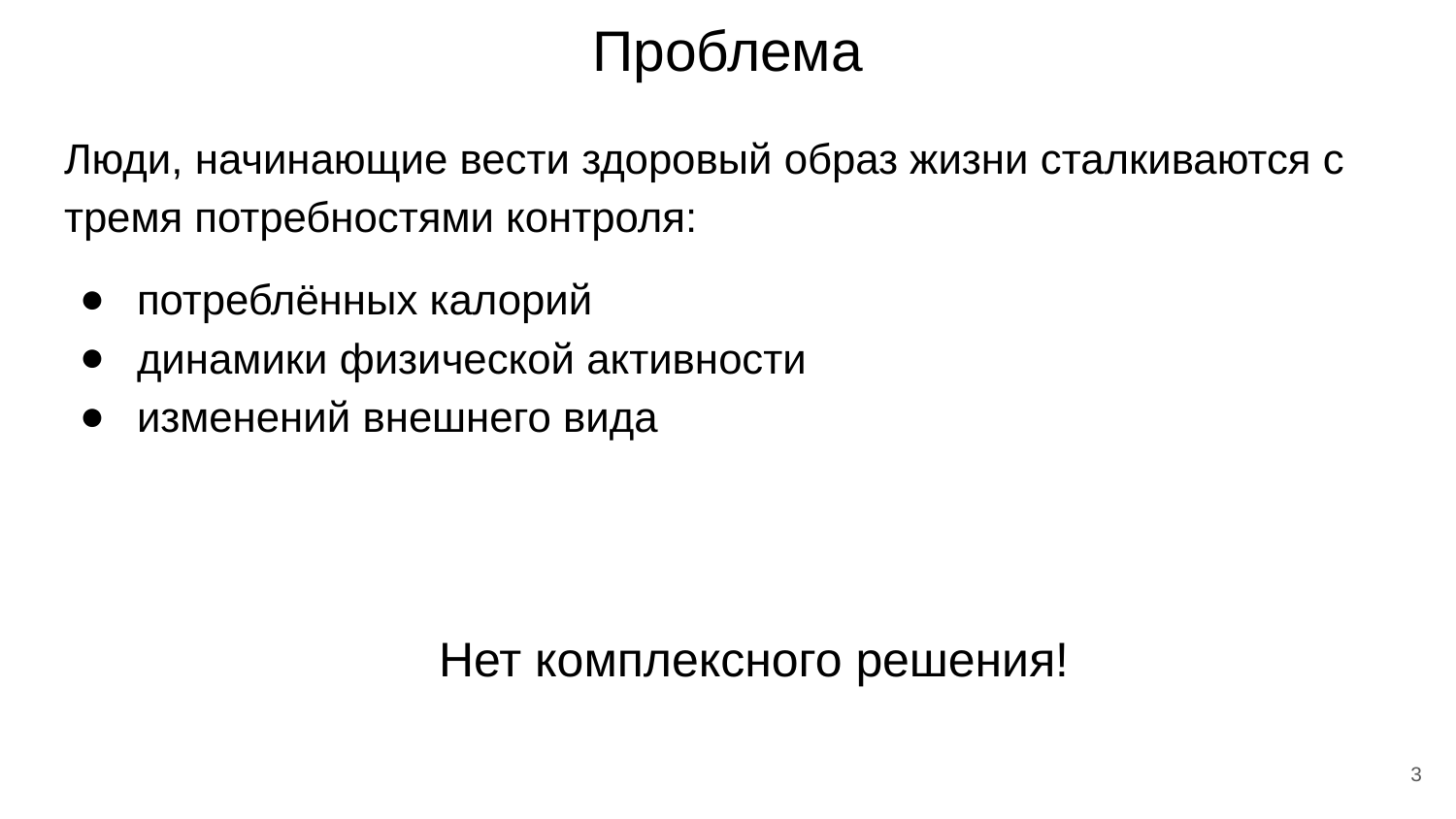

# Проблема
Люди, начинающие вести здоровый образ жизни сталкиваются с тремя потребностями контроля:
потреблённых калорий
динамики физической активности
изменений внешнего вида

 Нет комплексного решения!
3